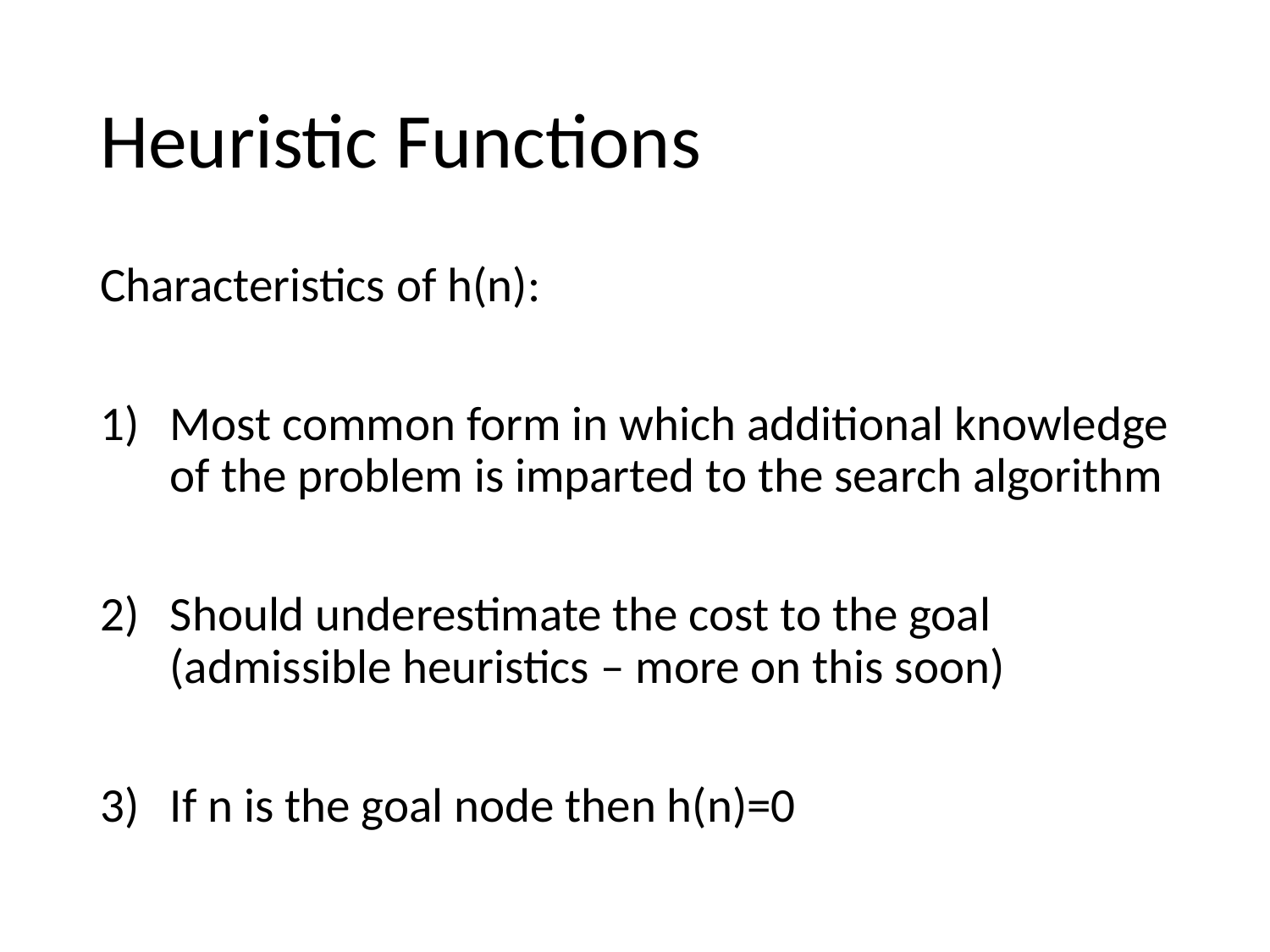

# Heuristic Functions
Characteristics of h(n):

Most common form in which additional knowledge of the problem is imparted to the search algorithm

Should underestimate the cost to the goal (admissible heuristics – more on this soon)

If n is the goal node then h(n)=0